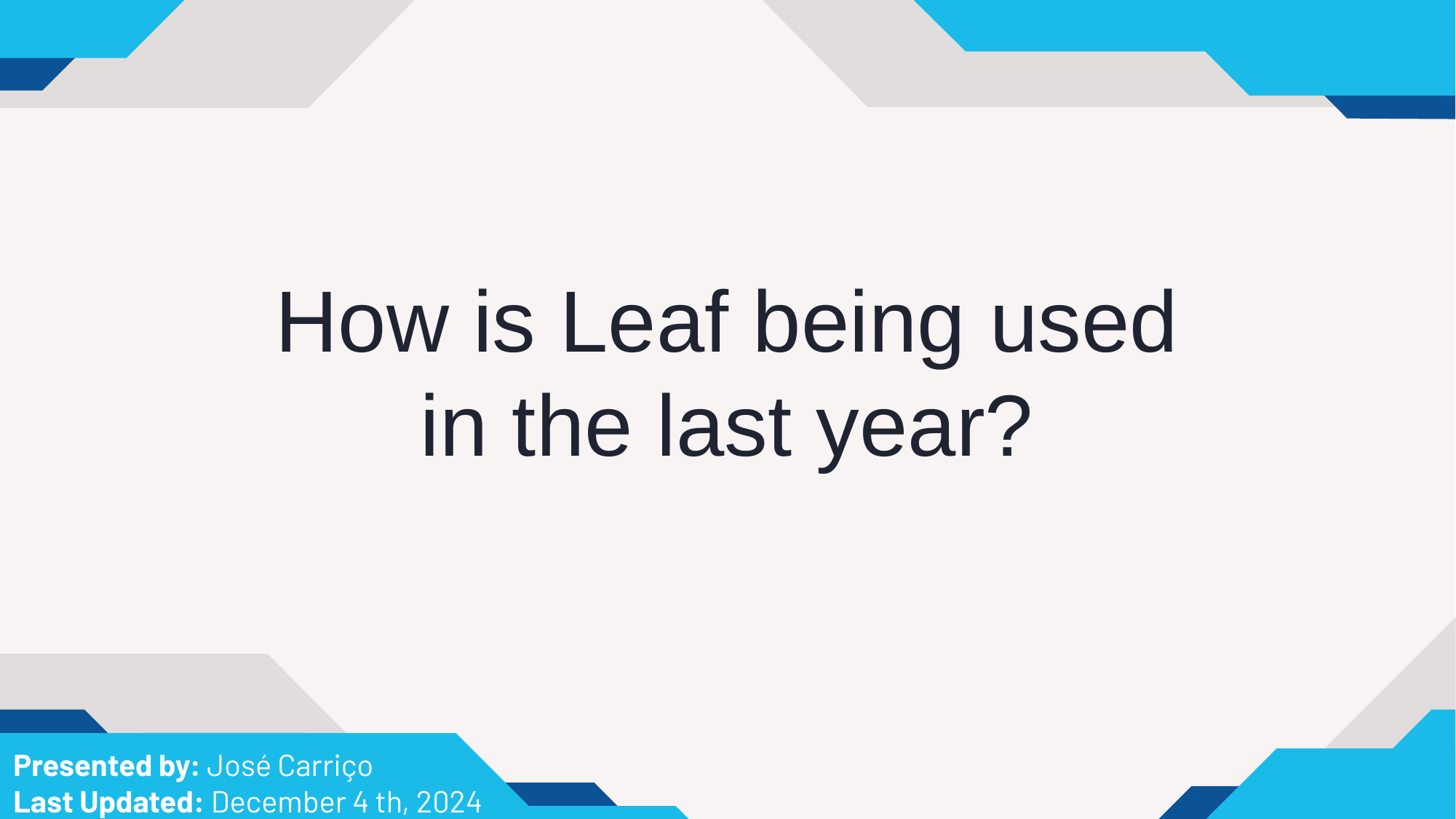

# How is Leaf being used in the last year?
Presented by: José Carriço
Last Updated: December 4 th, 2024